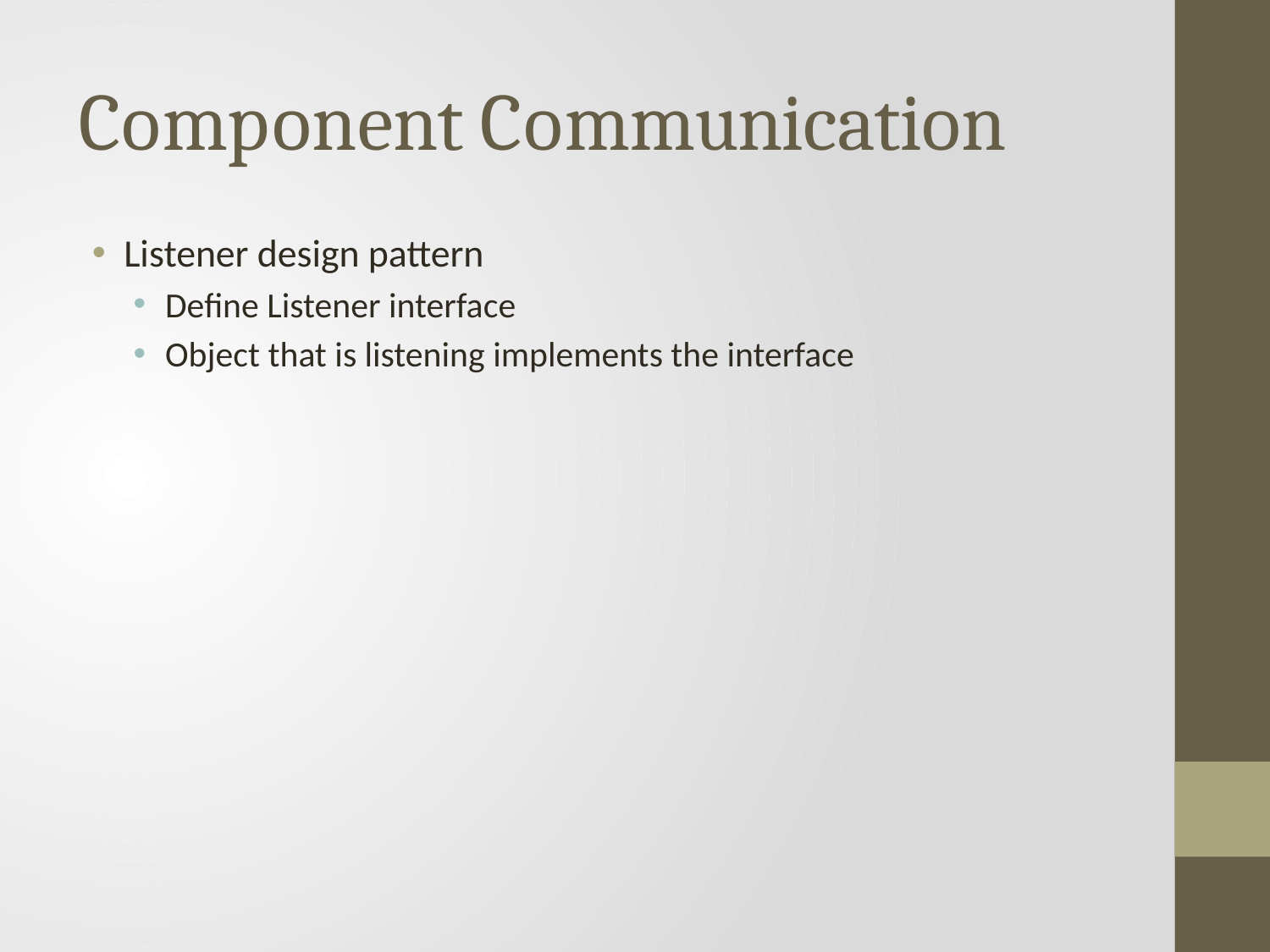

# Component Communication
Listener design pattern
Define Listener interface
Object that is listening implements the interface